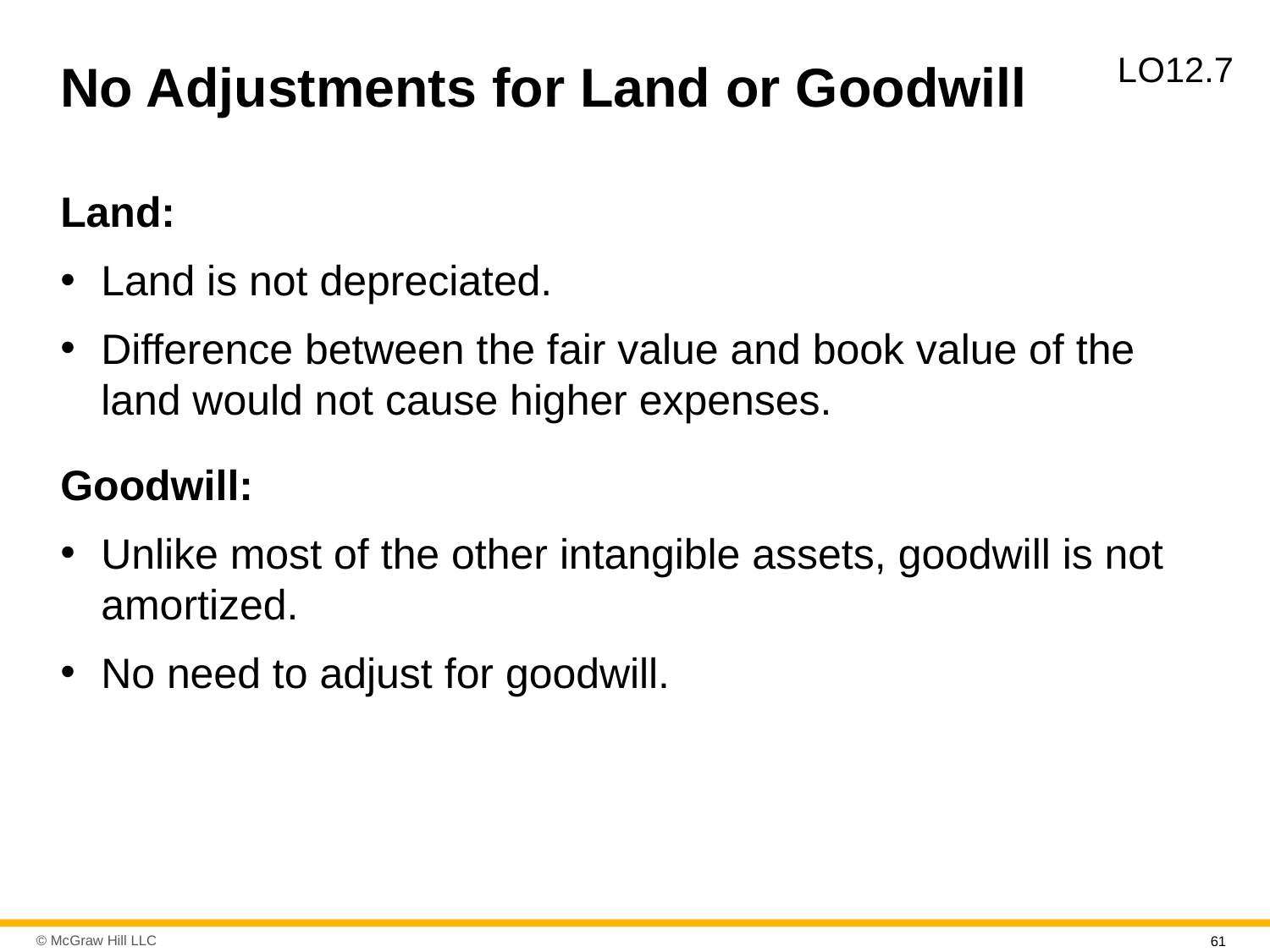

# No Adjustments for Land or Goodwill
L O12.7
Land:
Land is not depreciated.
Difference between the fair value and book value of the land would not cause higher expenses.
Goodwill:
Unlike most of the other intangible assets, goodwill is not amortized.
No need to adjust for goodwill.
61